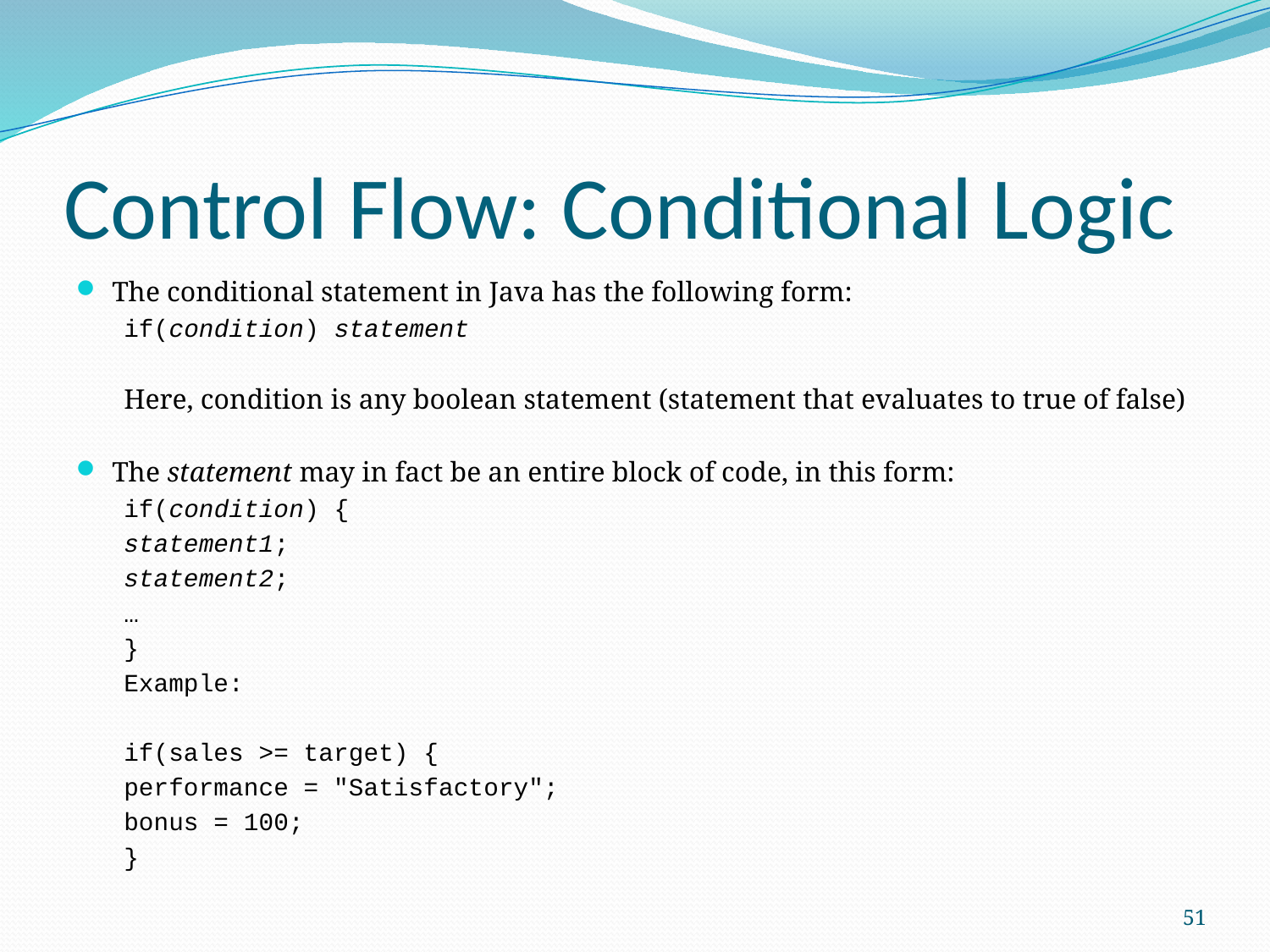

# Control Flow: Conditional Logic
The conditional statement in Java has the following form:
if(condition) statement

Here, condition is any boolean statement (statement that evaluates to true of false)

The statement may in fact be an entire block of code, in this form:
if(condition) {
	statement1;
	statement2;
	…
}
	Example:

		if(sales >= target) {
			performance = "Satisfactory";
			bonus = 100;
		}

51